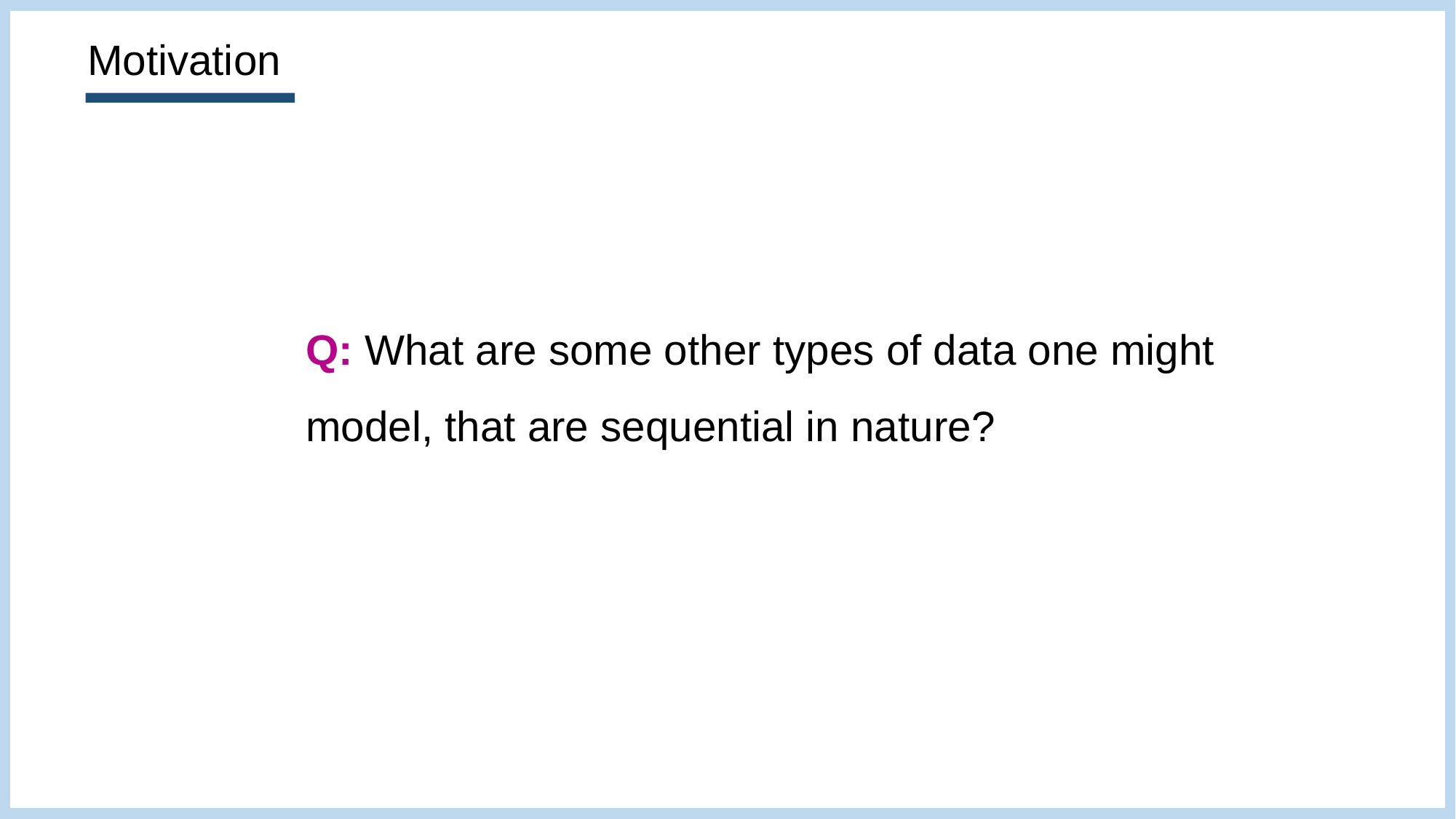

Motivation

Q: What are some other types of data one might model, that are sequential in nature?
34